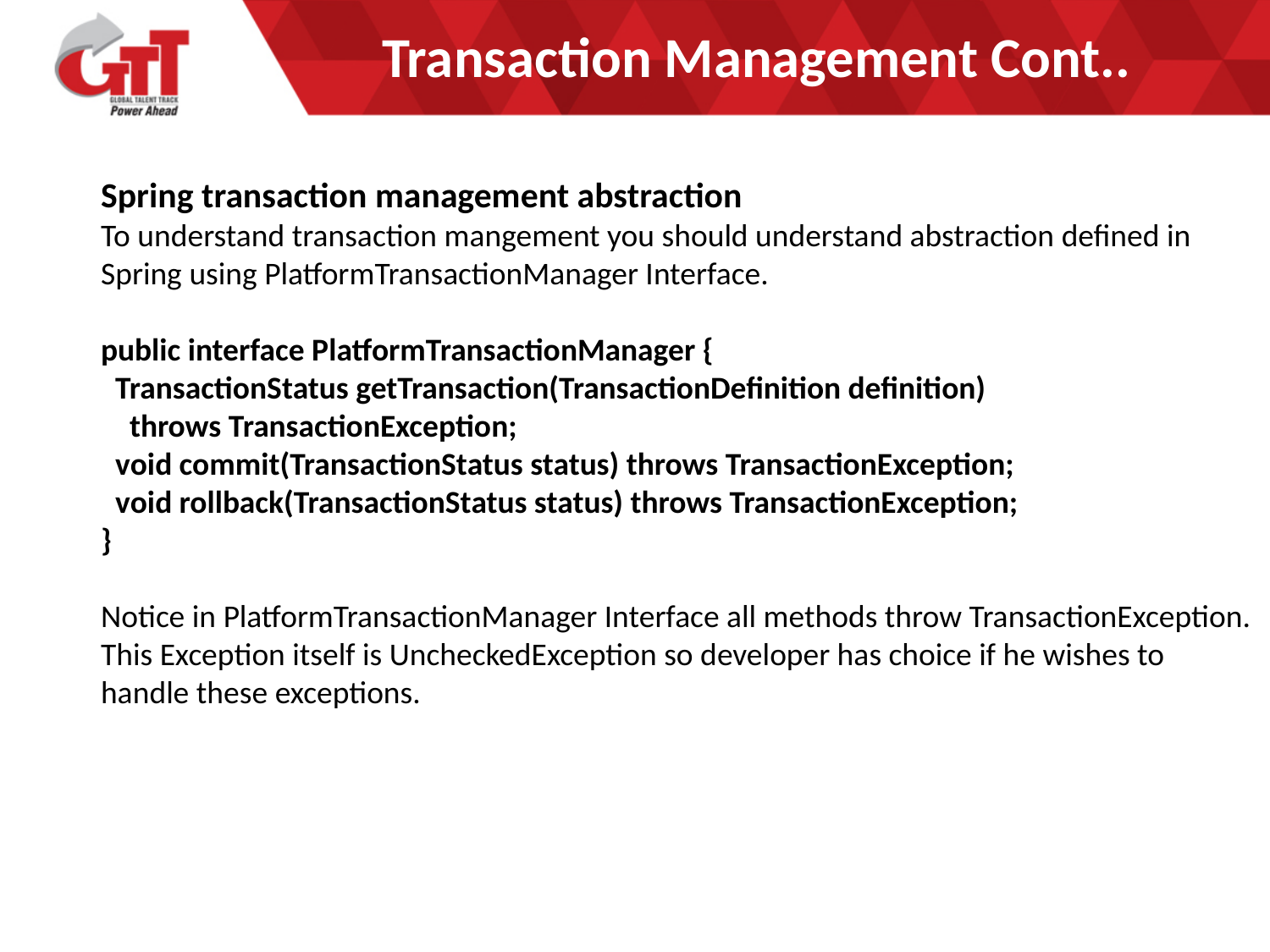

# Transaction Management Cont..
Spring transaction management abstraction
To understand transaction mangement you should understand abstraction defined in Spring using PlatformTransactionManager Interface.

public interface PlatformTransactionManager {
  TransactionStatus getTransaction(TransactionDefinition definition)
    throws TransactionException;
  void commit(TransactionStatus status) throws TransactionException;
  void rollback(TransactionStatus status) throws TransactionException;
}

Notice in PlatformTransactionManager Interface all methods throw TransactionException. This Exception itself is UncheckedException so developer has choice if he wishes to handle these exceptions.